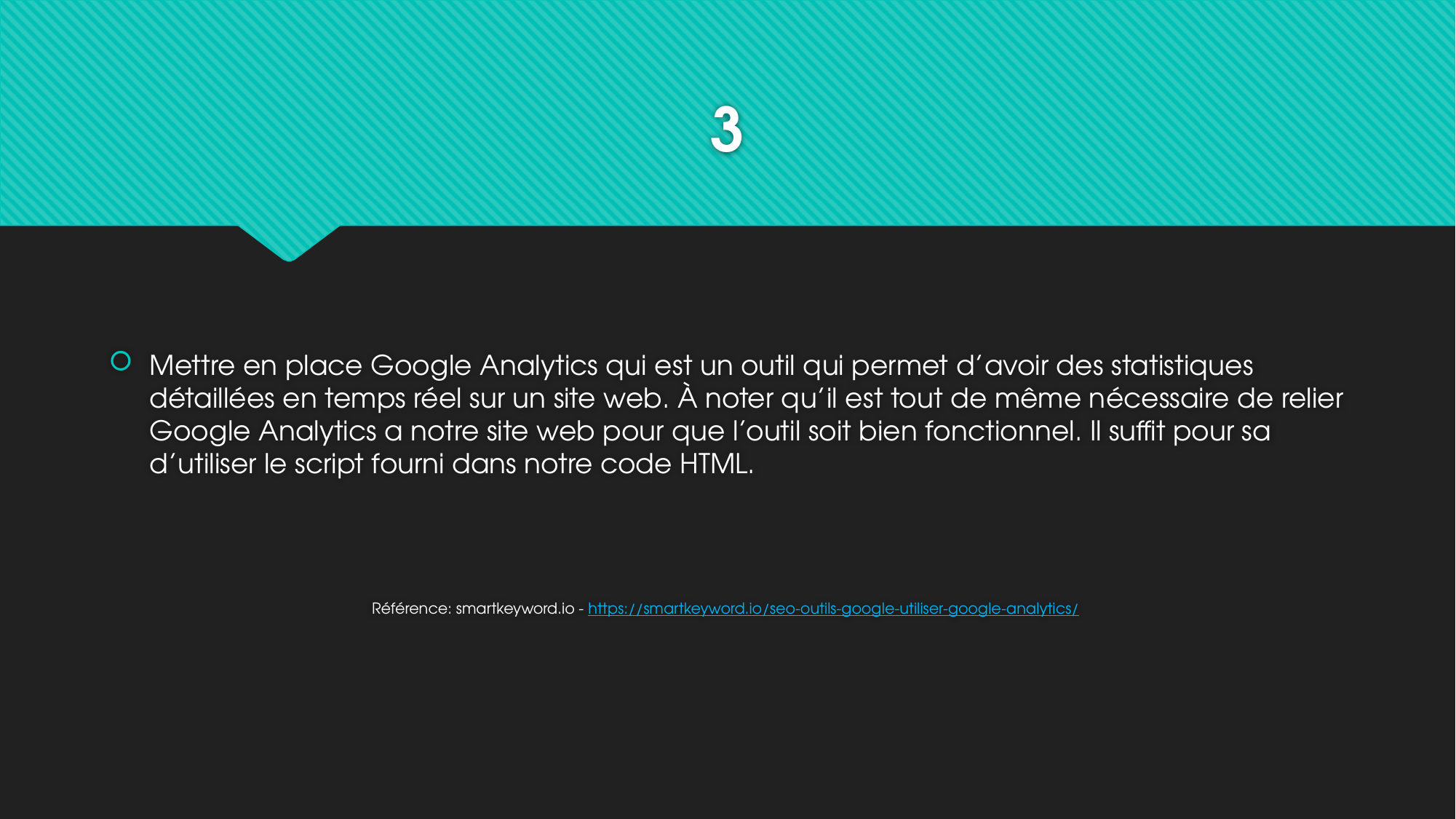

# 3

Mettre en place Google Analytics qui est un outil qui permet d’avoir des statistiques détaillées en temps réel sur un site web. À noter qu’il est tout de même nécessaire de relier Google Analytics a notre site web pour que l’outil soit bien fonctionnel. Il suffit pour sa d’utiliser le script fourni dans notre code HTML.

Référence: smartkeyword.io - https://smartkeyword.io/seo-outils-google-utiliser-google-analytics/